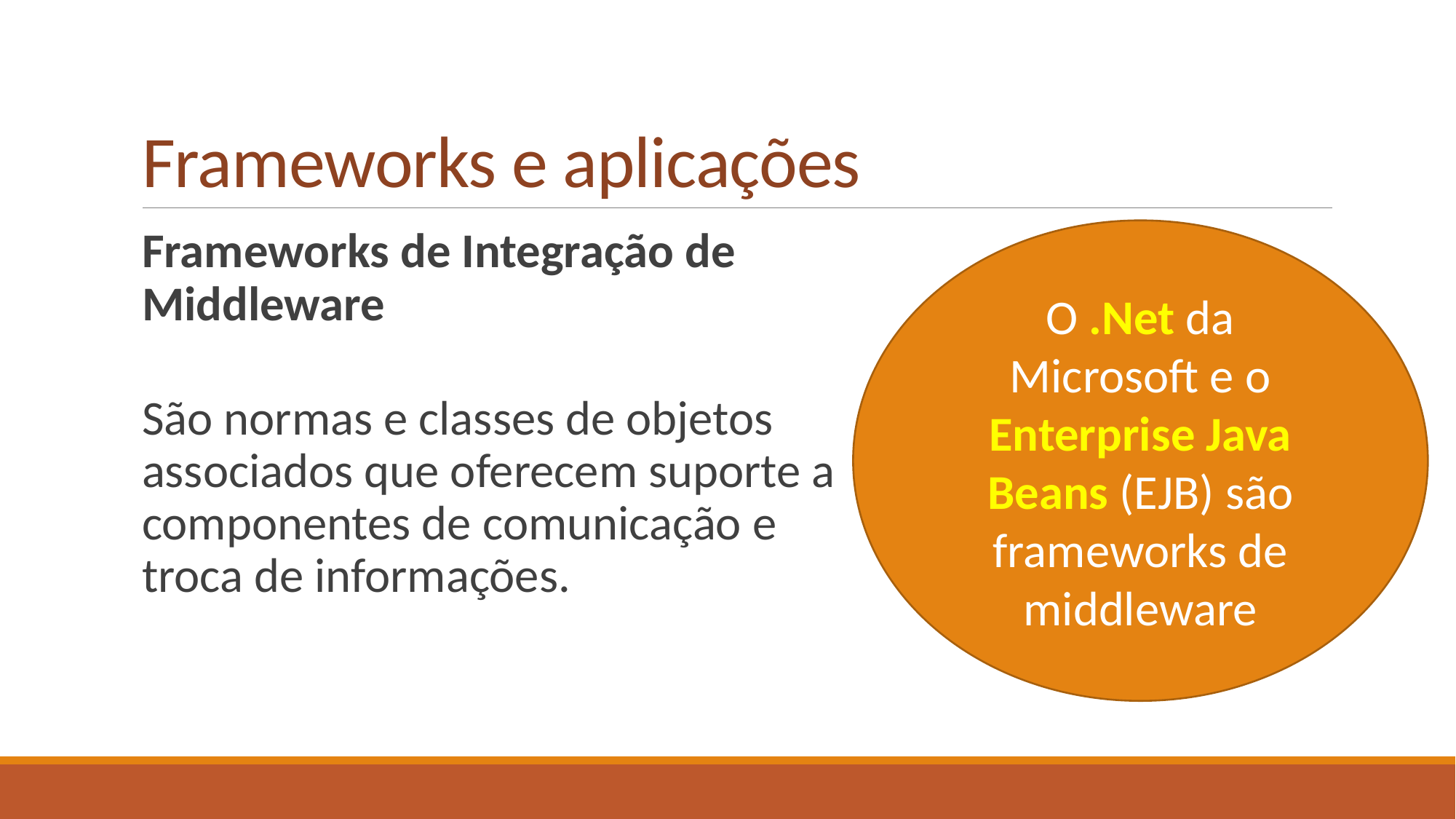

# Frameworks e aplicações
Frameworks de Integração de Middleware

São normas e classes de objetos associados que oferecem suporte a componentes de comunicação e troca de informações.
O .Net da Microsoft e o Enterprise Java Beans (EJB) são frameworks de middleware